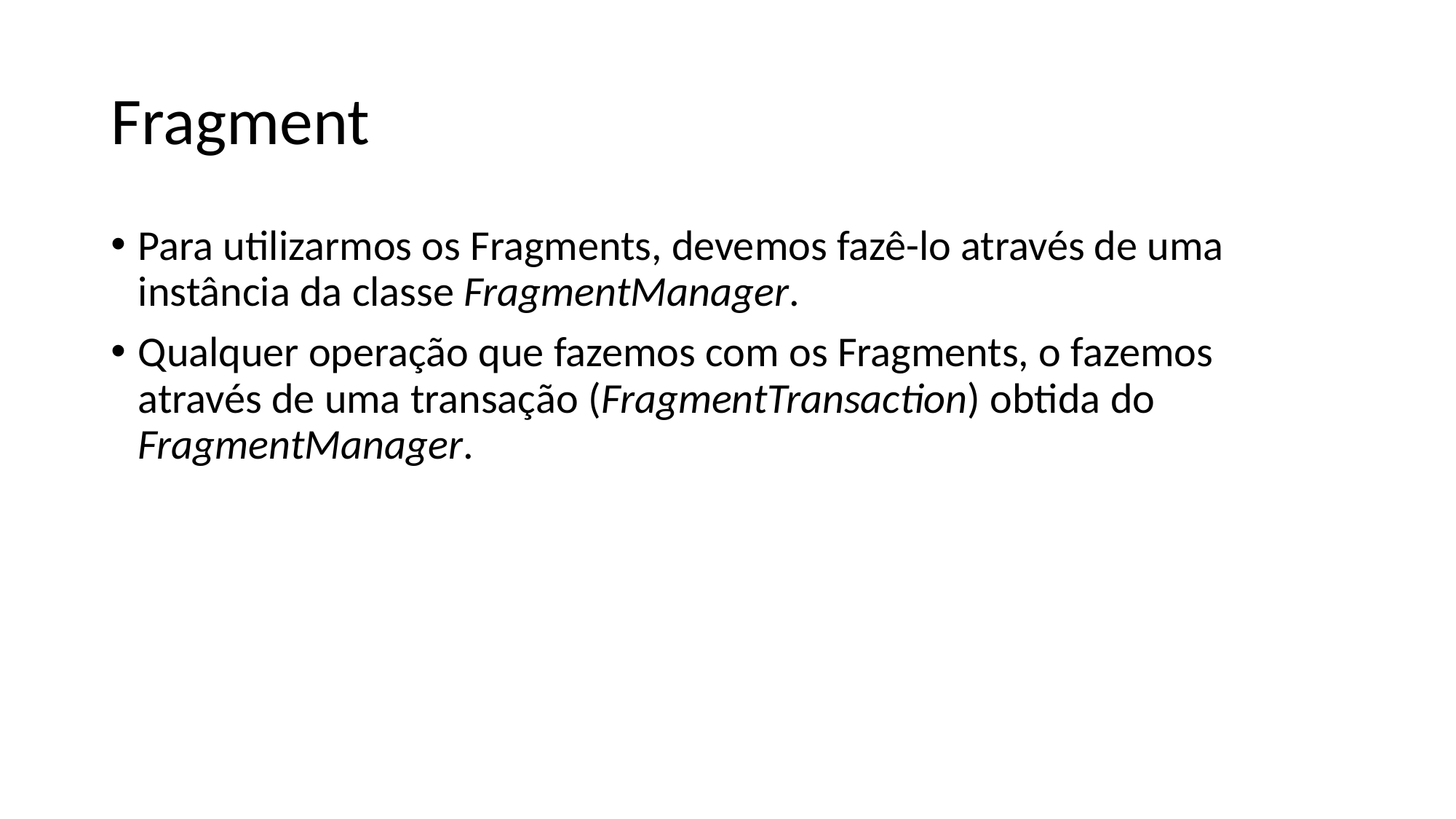

# Fragment
Para utilizarmos os Fragments, devemos fazê-lo através de uma instância da classe FragmentManager.
Qualquer operação que fazemos com os Fragments, o fazemos através de uma transação (FragmentTransaction) obtida do FragmentManager.